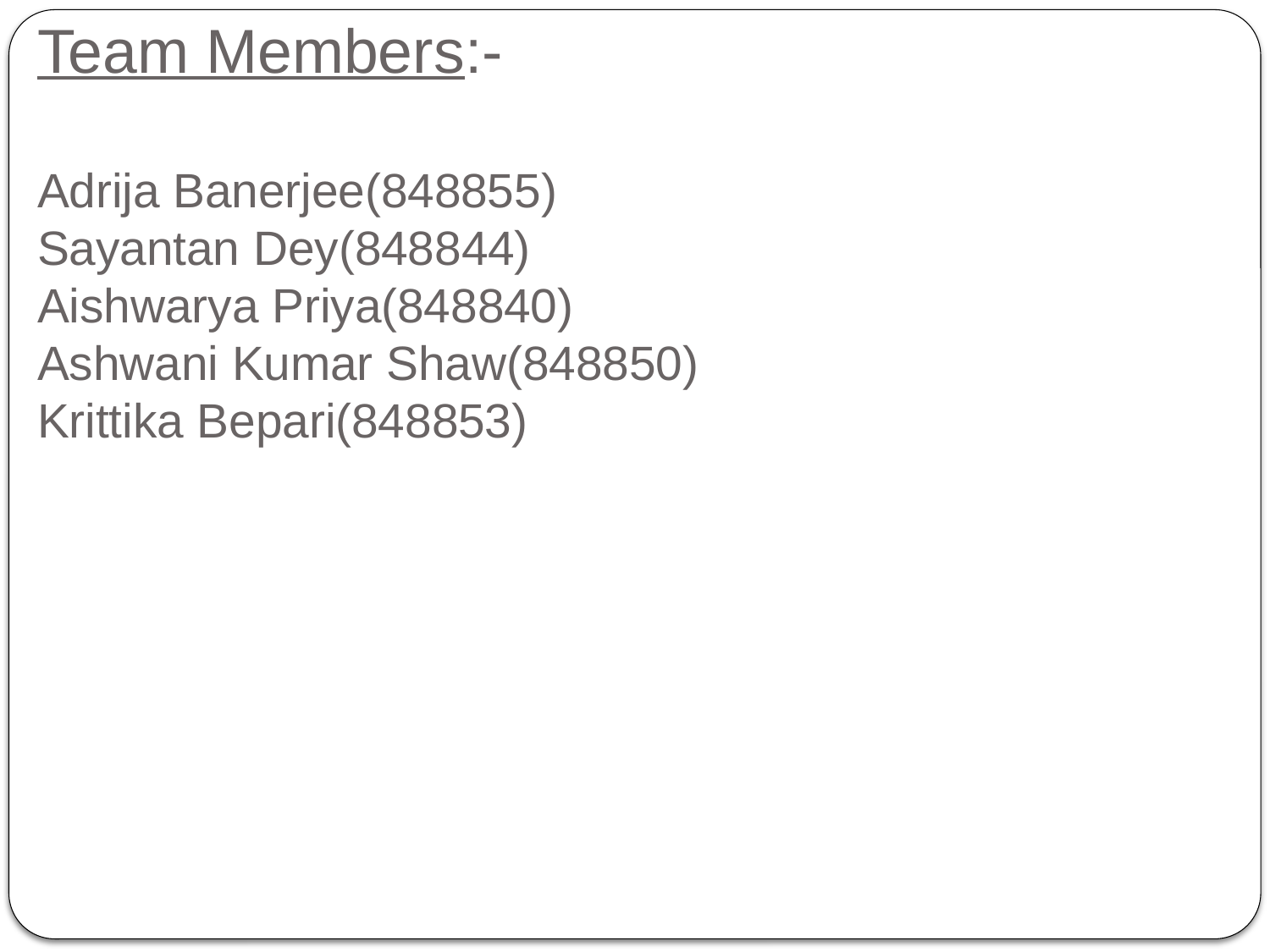

# Team Members:- Adrija Banerjee(848855) Sayantan Dey(848844) Aishwarya Priya(848840) Ashwani Kumar Shaw(848850) Krittika Bepari(848853)